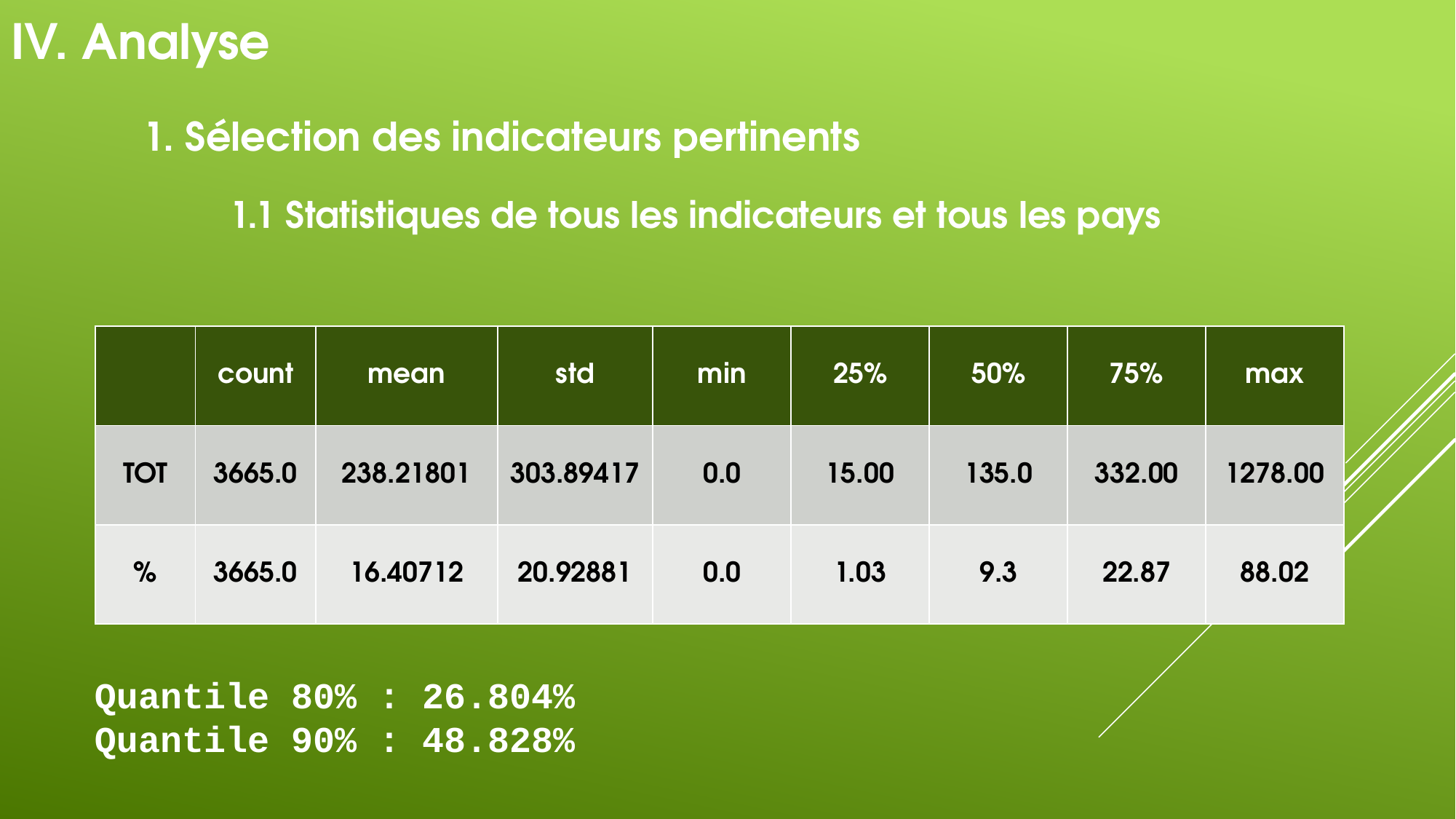

# IV. Analyse 1. Sélection des indicateurs pertinents 1.1 Statistiques de tous les indicateurs et tous les pays
|  | count | mean | std | min | 25% | 50% | 75% | max |
| --- | --- | --- | --- | --- | --- | --- | --- | --- |
| TOT | 3665.0 | 238.21801 | 303.89417 | 0.0 | 15.00 | 135.0 | 332.00 | 1278.00 |
| % | 3665.0 | 16.40712 | 20.92881 | 0.0 | 1.03 | 9.3 | 22.87 | 88.02 |
Quantile 80% : 26.804%
Quantile 90% : 48.828%